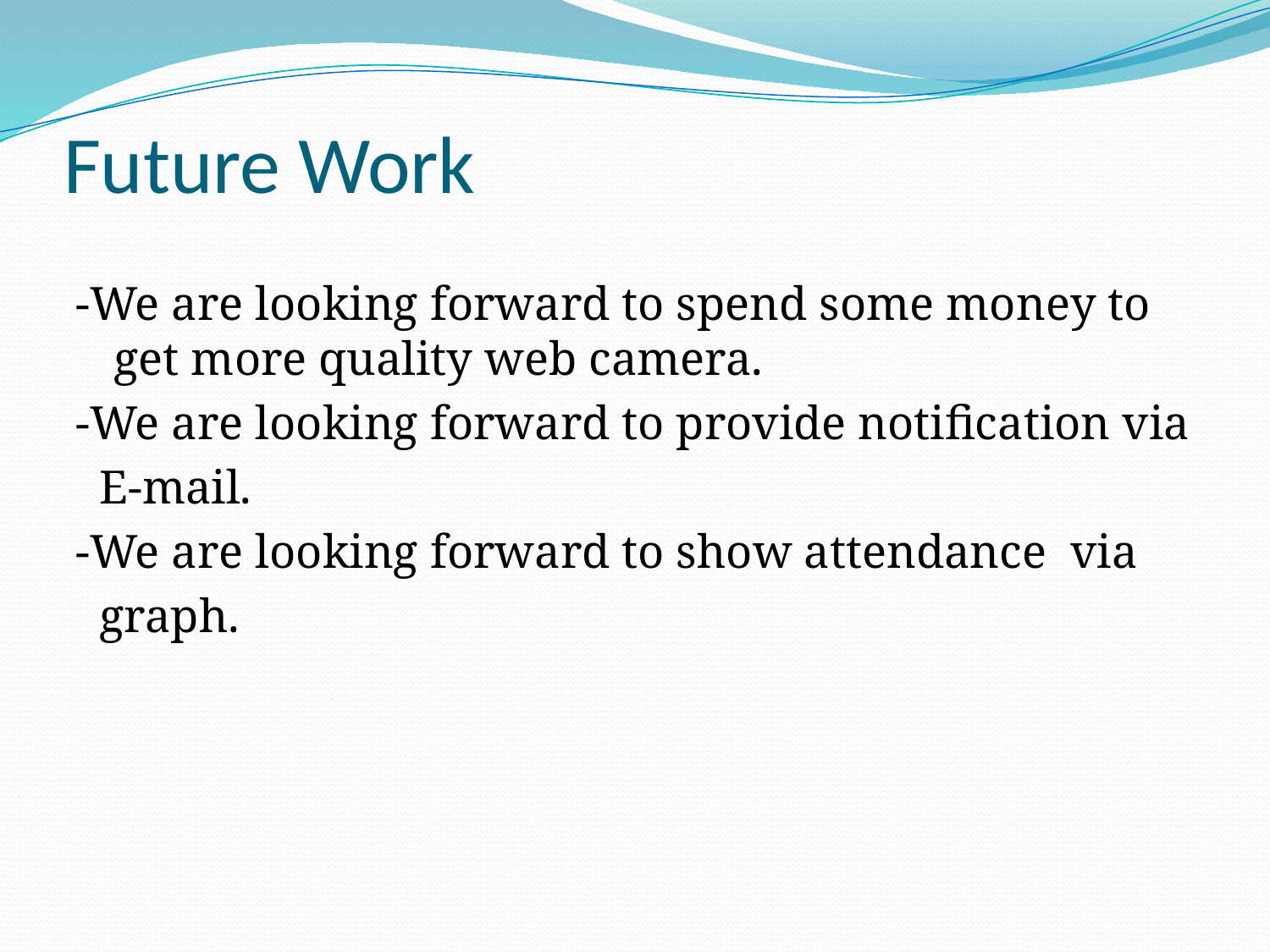

# Future Work
-We are looking forward to spend some money to get more quality web camera.
-We are looking forward to provide notification via
  E-mail.
-We are looking forward to show attendance  via
  graph.